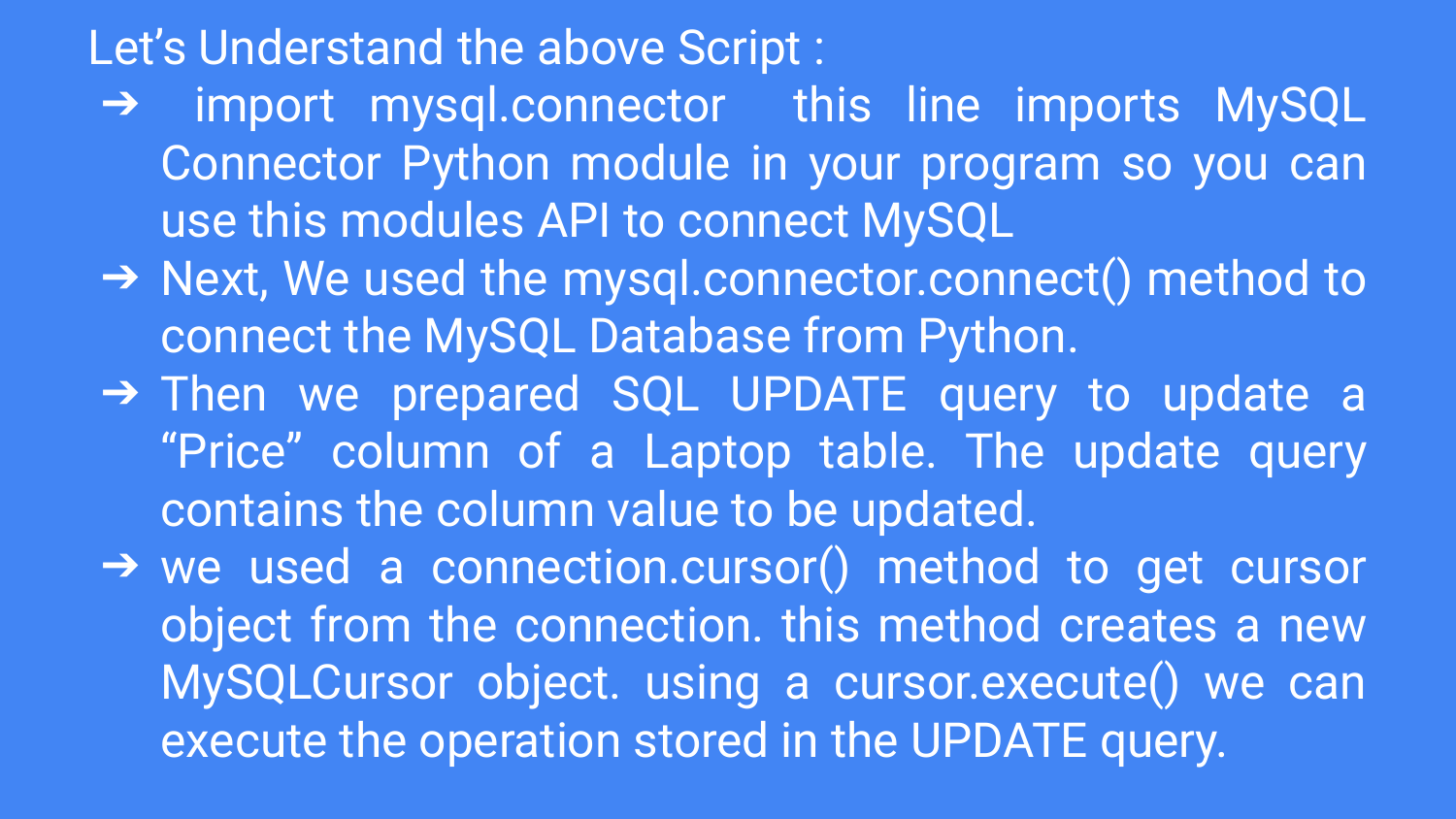

# Let’s Understand the above Script :
 import mysql.connector  this line imports MySQL Connector Python module in your program so you can use this modules API to connect MySQL
Next, We used the mysql.connector.connect() method to connect the MySQL Database from Python.
Then we prepared SQL UPDATE query to update a “Price” column of a Laptop table. The update query contains the column value to be updated.
we used a connection.cursor() method to get cursor object from the connection. this method creates a new MySQLCursor object. using a cursor.execute() we can execute the operation stored in the UPDATE query.